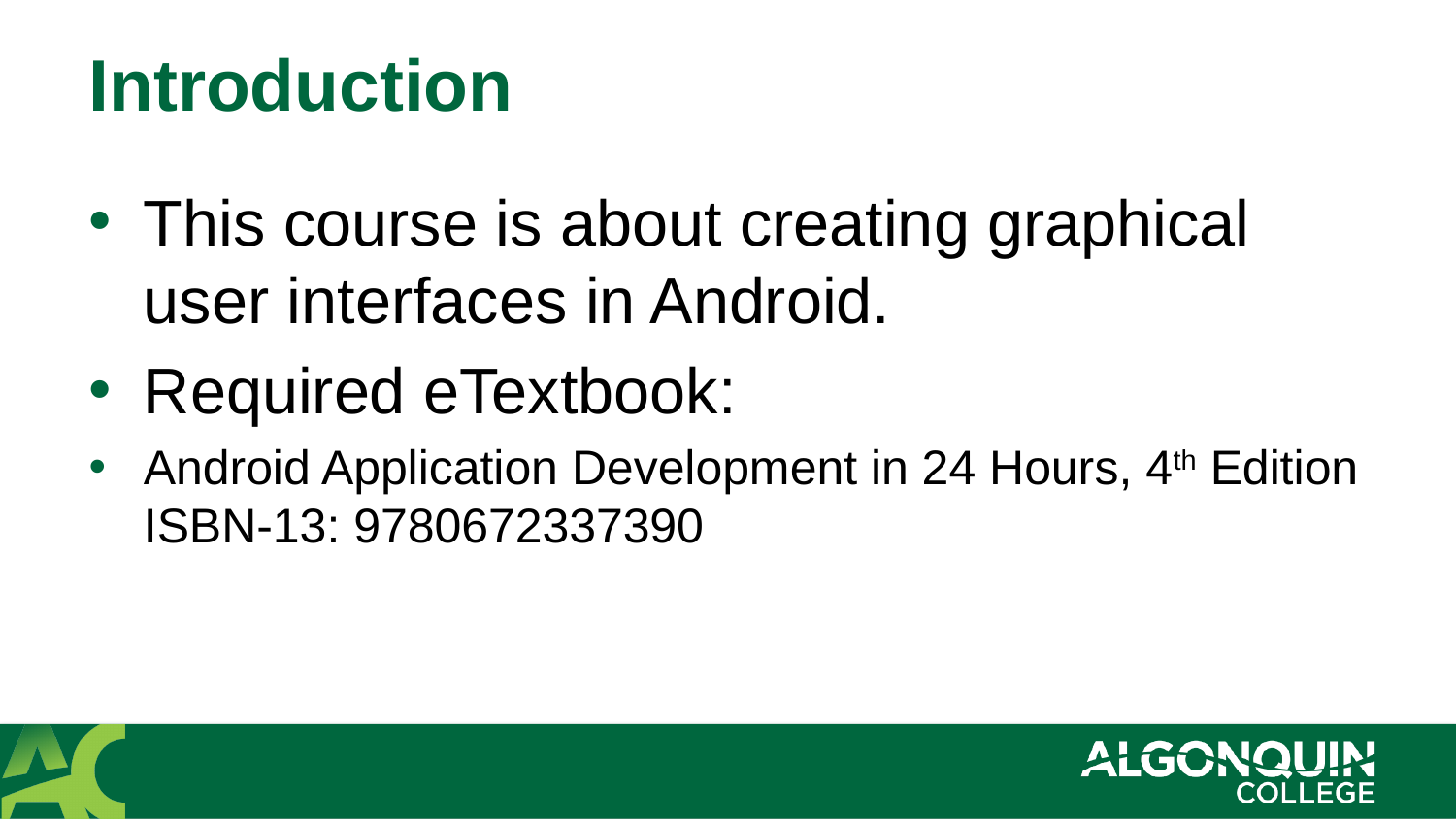

# Introduction
This course is about creating graphical user interfaces in Android.
Required eTextbook:
Android Application Development in 24 Hours, 4th Edition ISBN-13: 9780672337390